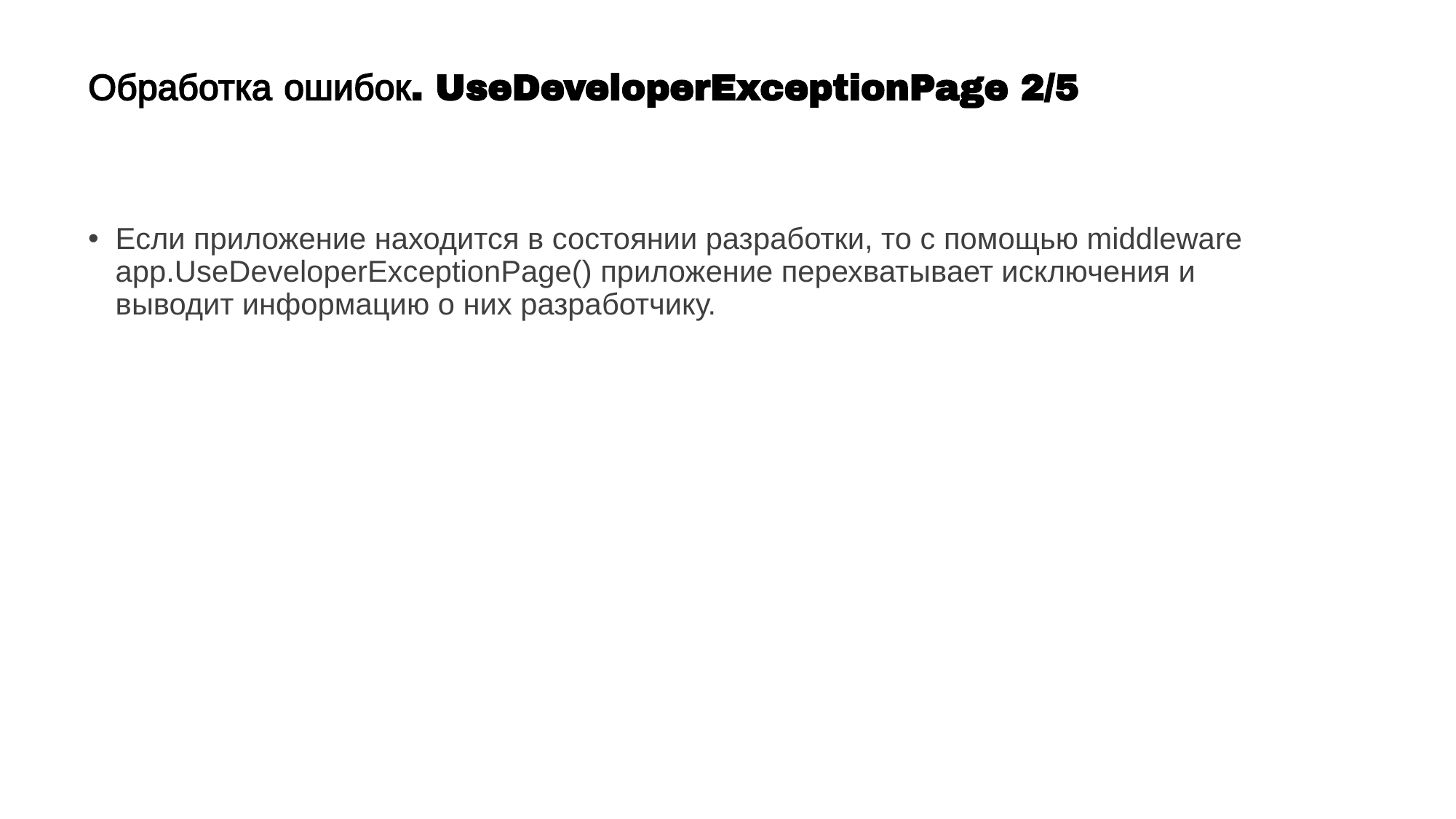

# Обработка ошибок. UseDeveloperExceptionPage 2/5
Если приложение находится в состоянии разработки, то с помощью middleware app.UseDeveloperExceptionPage() приложение перехватывает исключения и выводит информацию о них разработчику.